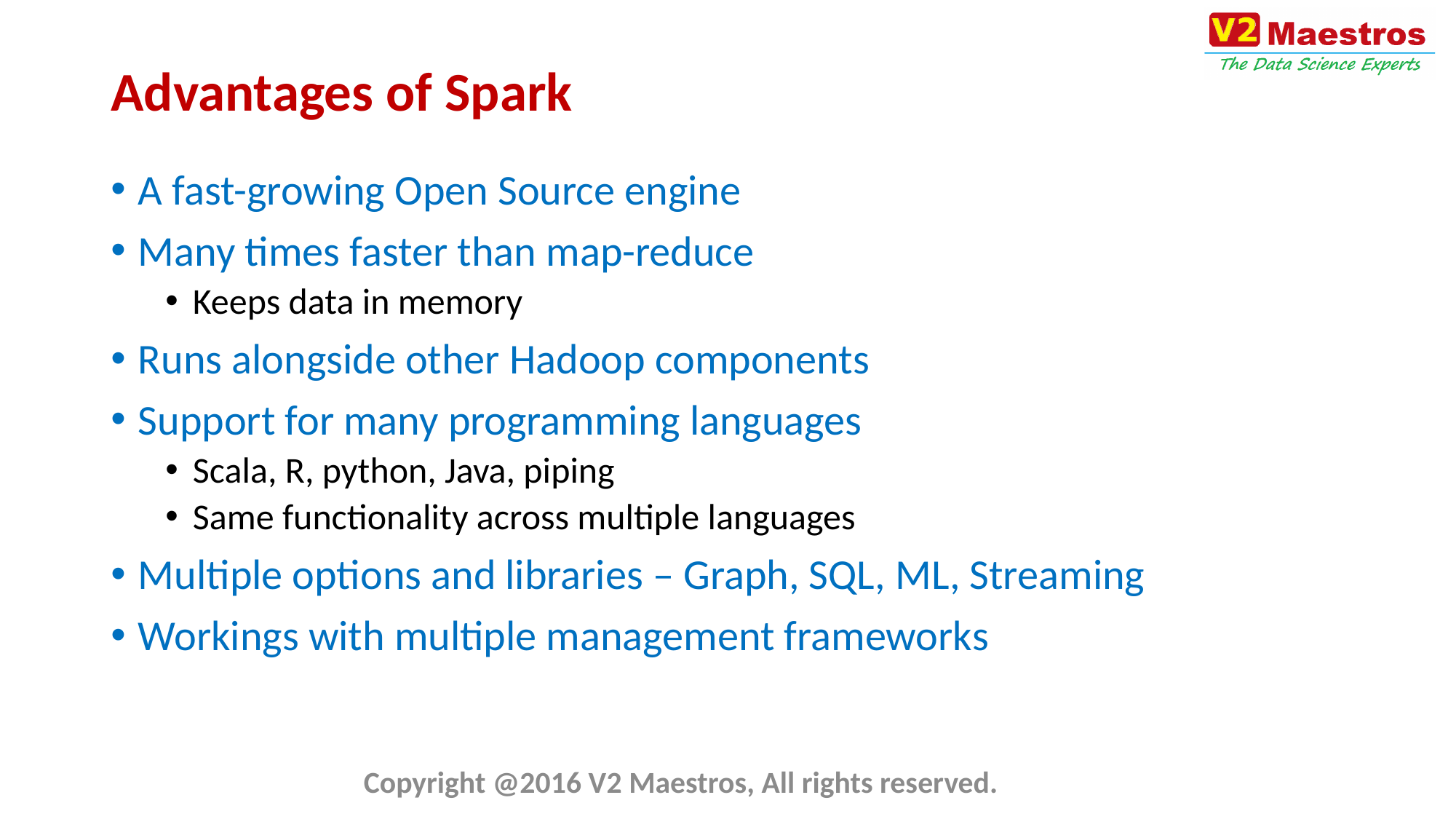

# Advantages of Spark
A fast-growing Open Source engine
Many times faster than map-reduce
Keeps data in memory
Runs alongside other Hadoop components
Support for many programming languages
Scala, R, python, Java, piping
Same functionality across multiple languages
Multiple options and libraries – Graph, SQL, ML, Streaming
Workings with multiple management frameworks

Copyright @2016 V2 Maestros, All rights reserved.